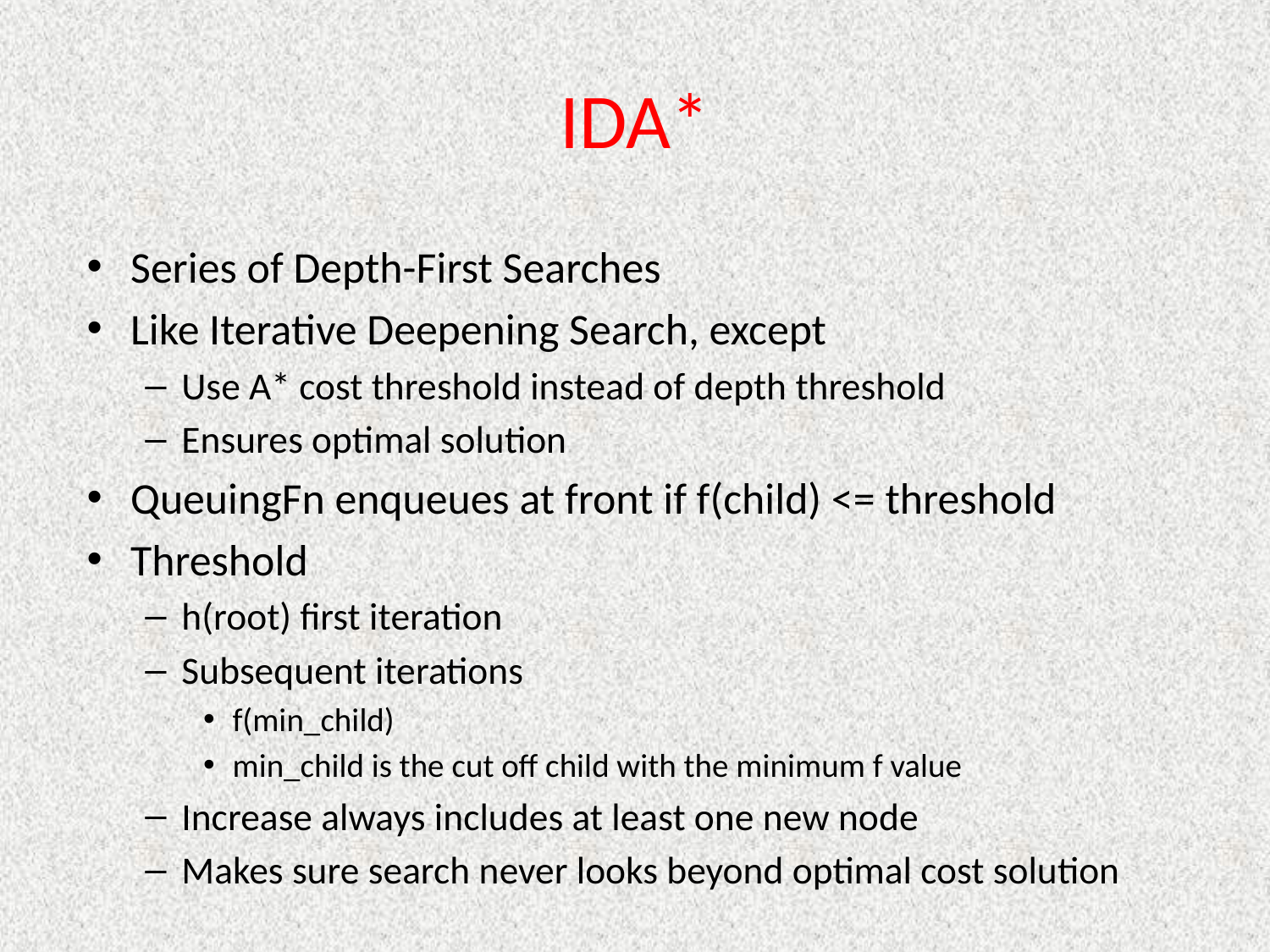

# IDA*
Series of Depth-First Searches
Like Iterative Deepening Search, except
Use A* cost threshold instead of depth threshold
Ensures optimal solution
QueuingFn enqueues at front if f(child) <= threshold
Threshold
h(root) first iteration
Subsequent iterations
f(min_child)
min_child is the cut off child with the minimum f value
Increase always includes at least one new node
Makes sure search never looks beyond optimal cost solution